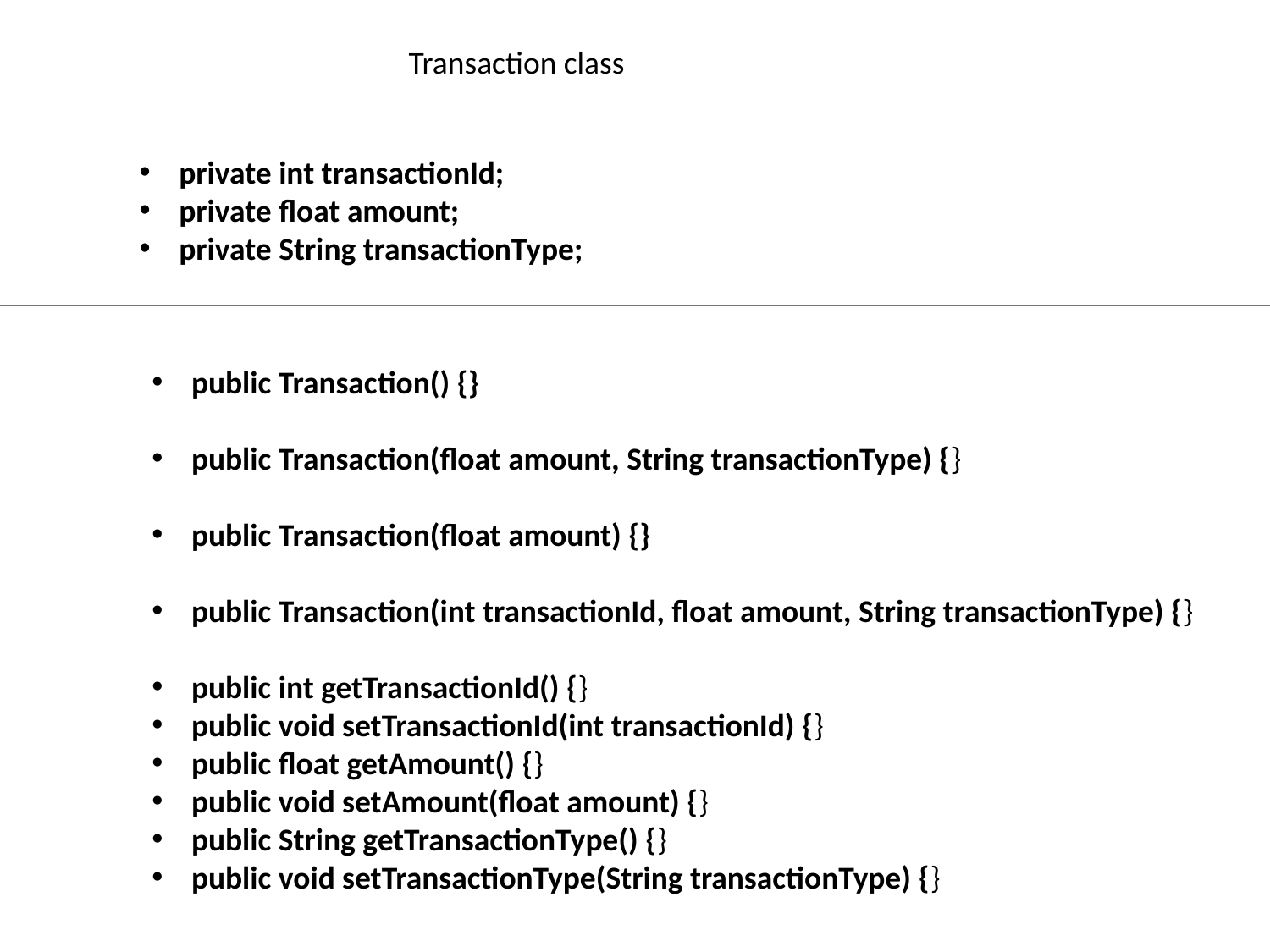

Transaction class
private int transactionId;
private float amount;
private String transactionType;
public Transaction() {}

public Transaction(float amount, String transactionType) {}

public Transaction(float amount) {}

public Transaction(int transactionId, float amount, String transactionType) {}

public int getTransactionId() {}
public void setTransactionId(int transactionId) {}
public float getAmount() {}
public void setAmount(float amount) {}
public String getTransactionType() {}
public void setTransactionType(String transactionType) {}